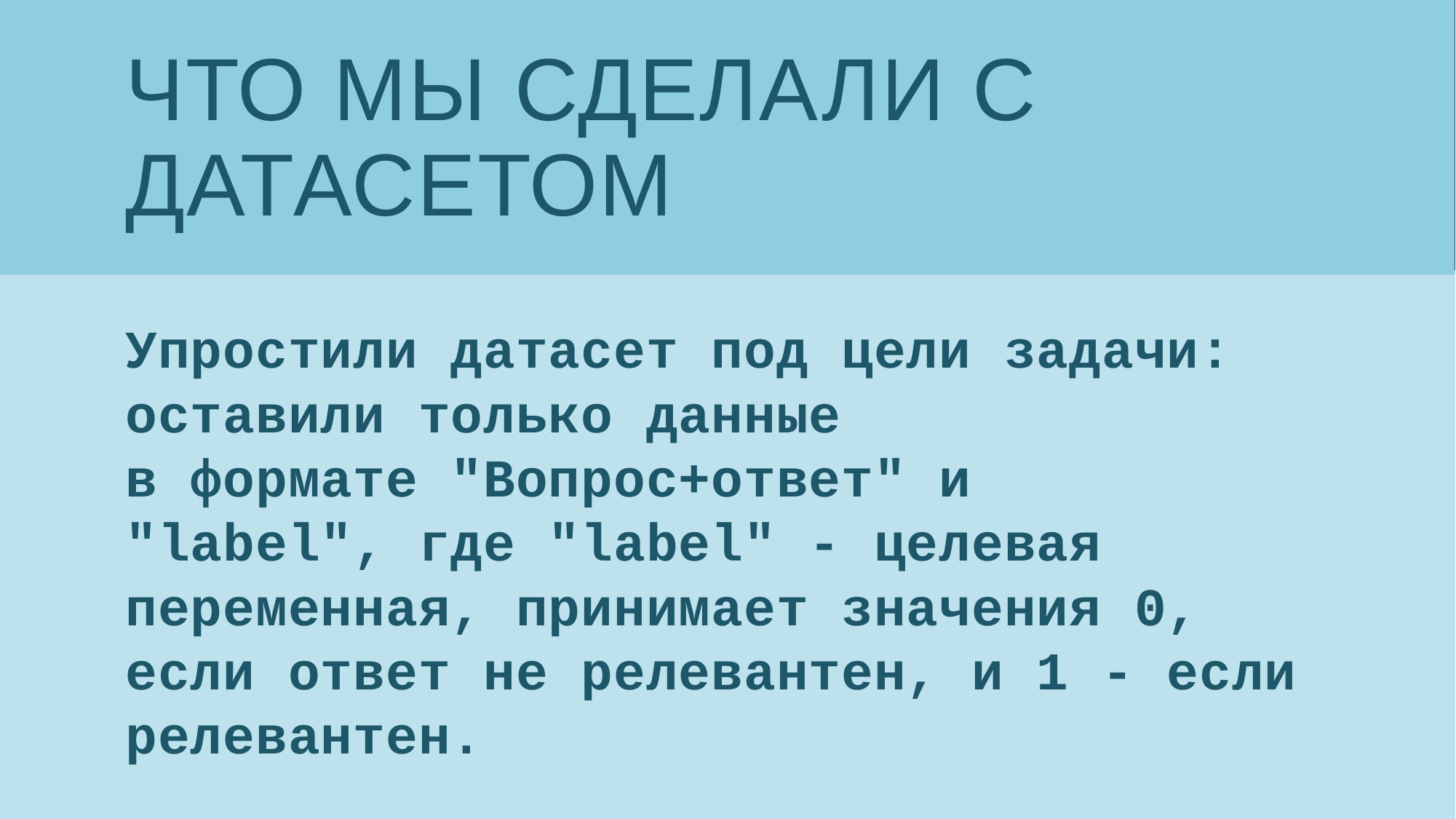

# Что мы сделали с датасетом
Упростили датасет под цели задачи: оставили только данные в формате "Вопрос+ответ" и "label", где "label" - целевая переменная, принимает значения 0, если ответ не релевантен, и 1 - если релевантен.